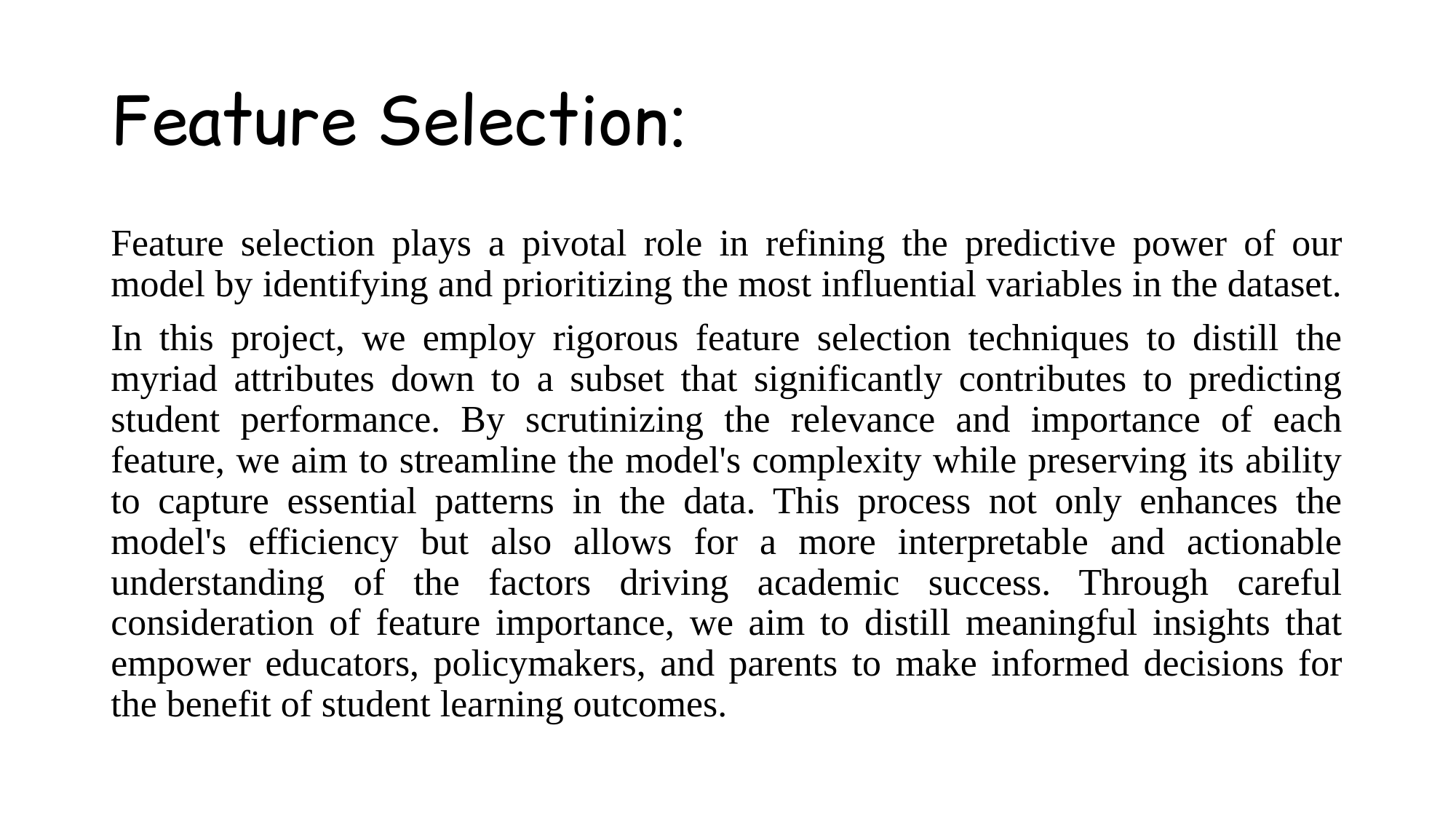

# Feature Selection:
Feature selection plays a pivotal role in refining the predictive power of our model by identifying and prioritizing the most influential variables in the dataset.
In this project, we employ rigorous feature selection techniques to distill the myriad attributes down to a subset that significantly contributes to predicting student performance. By scrutinizing the relevance and importance of each feature, we aim to streamline the model's complexity while preserving its ability to capture essential patterns in the data. This process not only enhances the model's efficiency but also allows for a more interpretable and actionable understanding of the factors driving academic success. Through careful consideration of feature importance, we aim to distill meaningful insights that empower educators, policymakers, and parents to make informed decisions for the benefit of student learning outcomes.